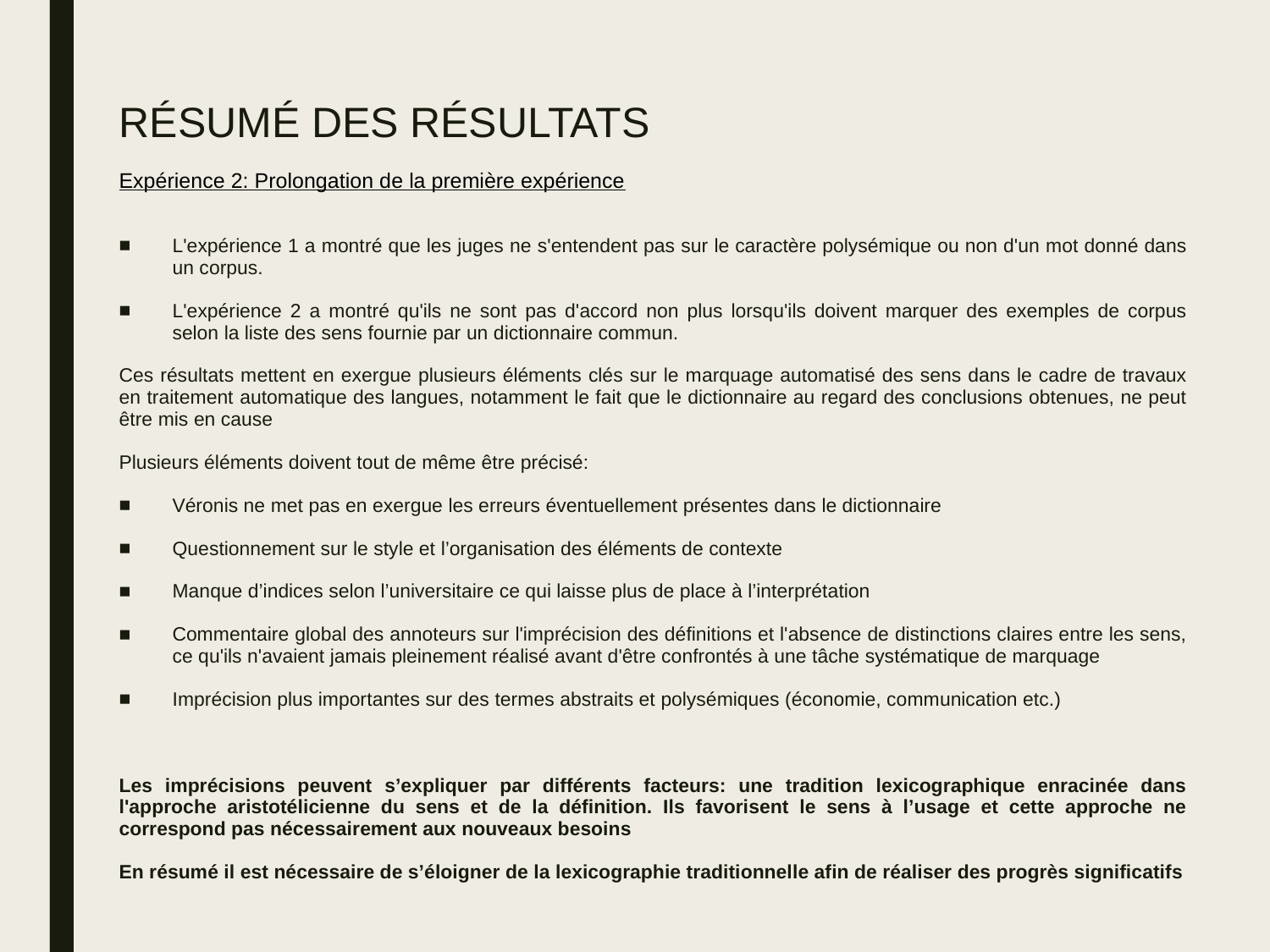

# Résumé des résultats
Expérience 2: Prolongation de la première expérience

L'expérience 1 a montré que les juges ne s'entendent pas sur le caractère polysémique ou non d'un mot donné dans un corpus.
L'expérience 2 a montré qu'ils ne sont pas d'accord non plus lorsqu'ils doivent marquer des exemples de corpus selon la liste des sens fournie par un dictionnaire commun.
Ces résultats mettent en exergue plusieurs éléments clés sur le marquage automatisé des sens dans le cadre de travaux en traitement automatique des langues, notamment le fait que le dictionnaire au regard des conclusions obtenues, ne peut être mis en cause
Plusieurs éléments doivent tout de même être précisé:
Véronis ne met pas en exergue les erreurs éventuellement présentes dans le dictionnaire
Questionnement sur le style et l’organisation des éléments de contexte
Manque d’indices selon l’universitaire ce qui laisse plus de place à l’interprétation
Commentaire global des annoteurs sur l'imprécision des définitions et l'absence de distinctions claires entre les sens, ce qu'ils n'avaient jamais pleinement réalisé avant d'être confrontés à une tâche systématique de marquage
Imprécision plus importantes sur des termes abstraits et polysémiques (économie, communication etc.)

Les imprécisions peuvent s’expliquer par différents facteurs: une tradition lexicographique enracinée dans l'approche aristotélicienne du sens et de la définition. Ils favorisent le sens à l’usage et cette approche ne correspond pas nécessairement aux nouveaux besoins
En résumé il est nécessaire de s’éloigner de la lexicographie traditionnelle afin de réaliser des progrès significatifs